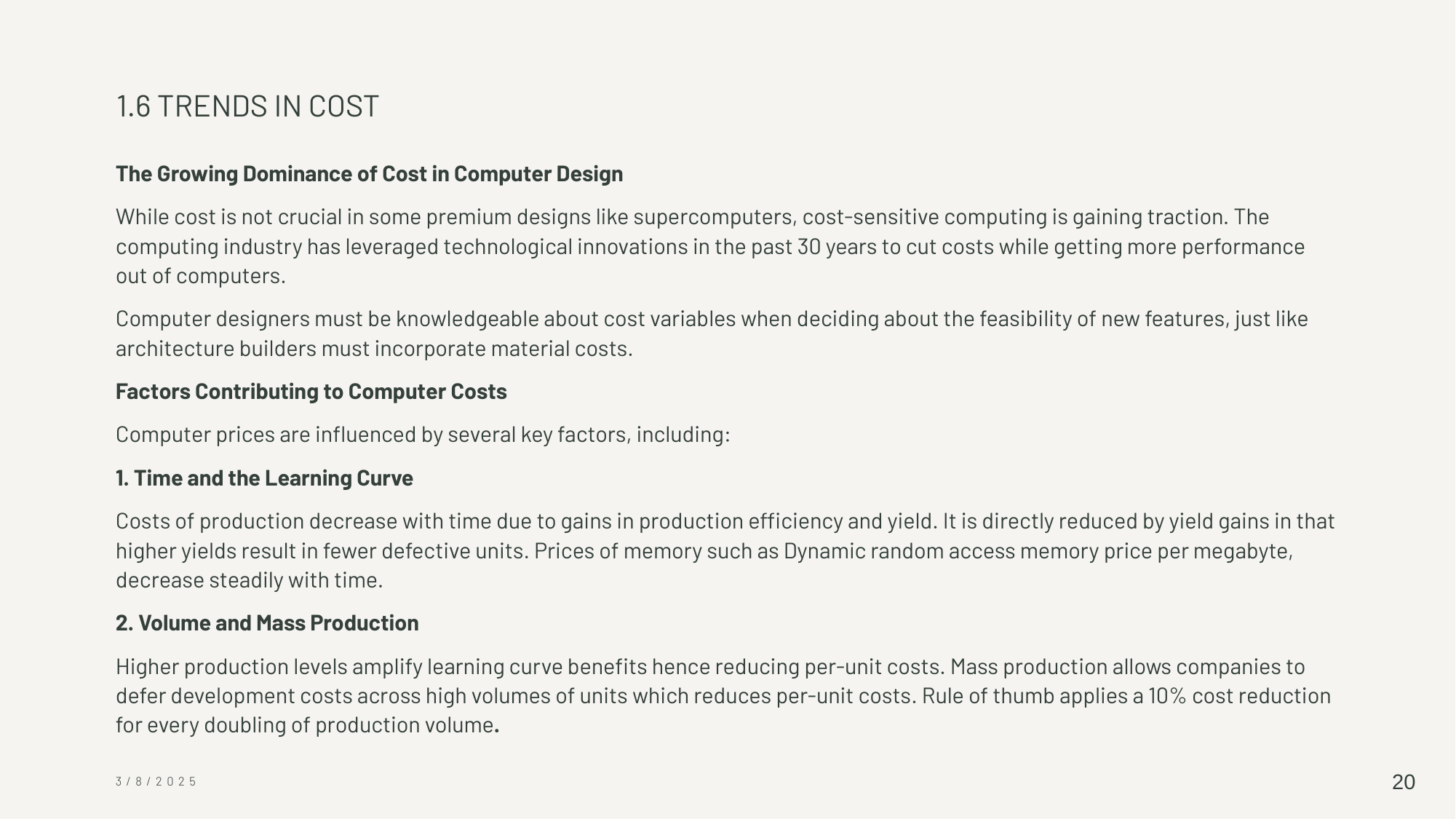

# 1.6 TRENDS IN COST
The Growing Dominance of Cost in Computer Design
While cost is not crucial in some premium designs like supercomputers, cost-sensitive computing is gaining traction. The computing industry has leveraged technological innovations in the past 30 years to cut costs while getting more performance out of computers.
Computer designers must be knowledgeable about cost variables when deciding about the feasibility of new features, just like architecture builders must incorporate material costs.
Factors Contributing to Computer Costs
Computer prices are influenced by several key factors, including:
1. Time and the Learning Curve
Costs of production decrease with time due to gains in production efficiency and yield. It is directly reduced by yield gains in that higher yields result in fewer defective units. Prices of memory such as Dynamic random access memory price per megabyte, decrease steadily with time.
2. Volume and Mass Production
Higher production levels amplify learning curve benefits hence reducing per-unit costs. Mass production allows companies to defer development costs across high volumes of units which reduces per-unit costs. Rule of thumb applies a 10% cost reduction for every doubling of production volume.

3/8/2025
20